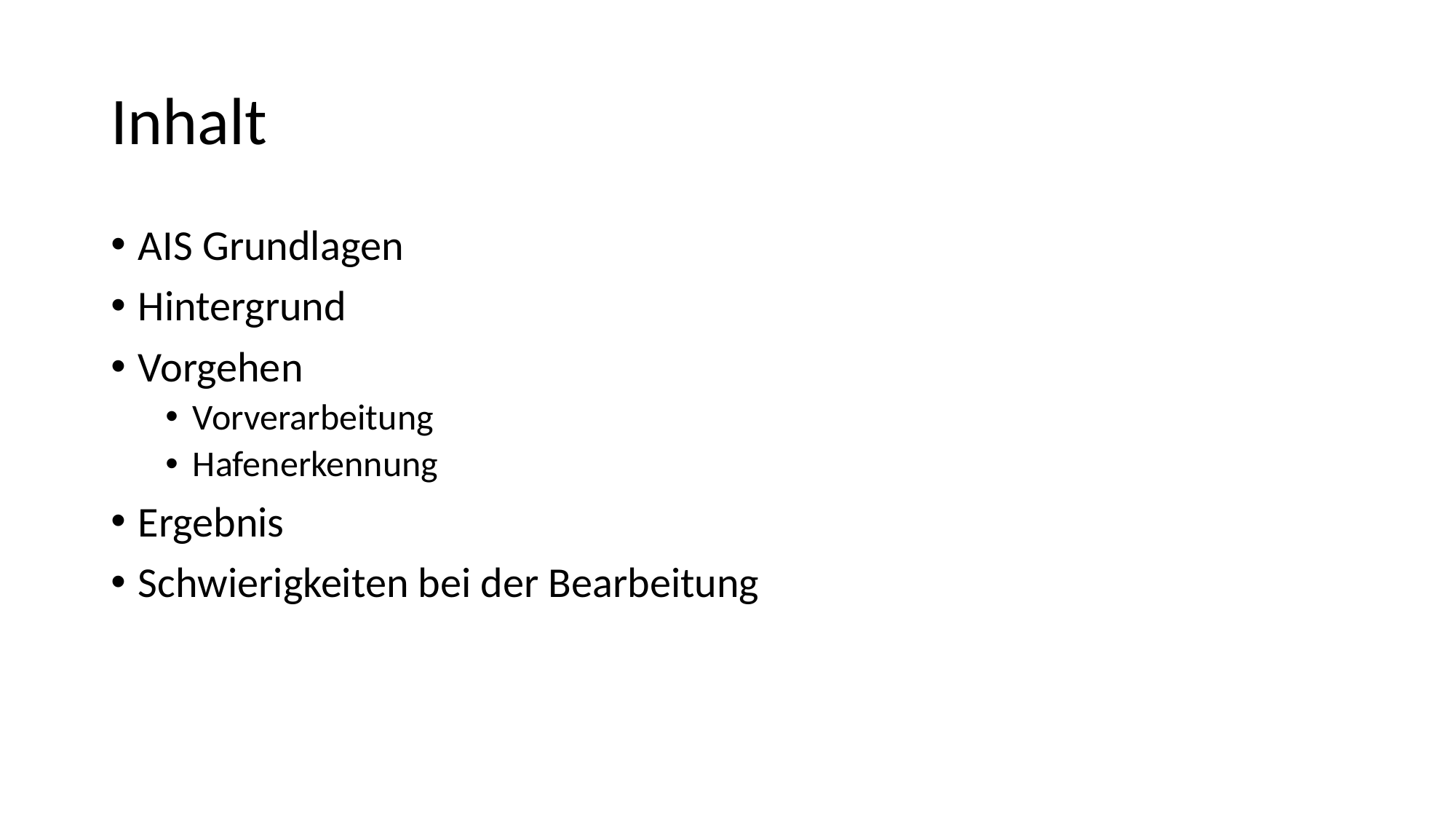

# Inhalt
AIS Grundlagen
Hintergrund
Vorgehen
Vorverarbeitung
Hafenerkennung
Ergebnis
Schwierigkeiten bei der Bearbeitung